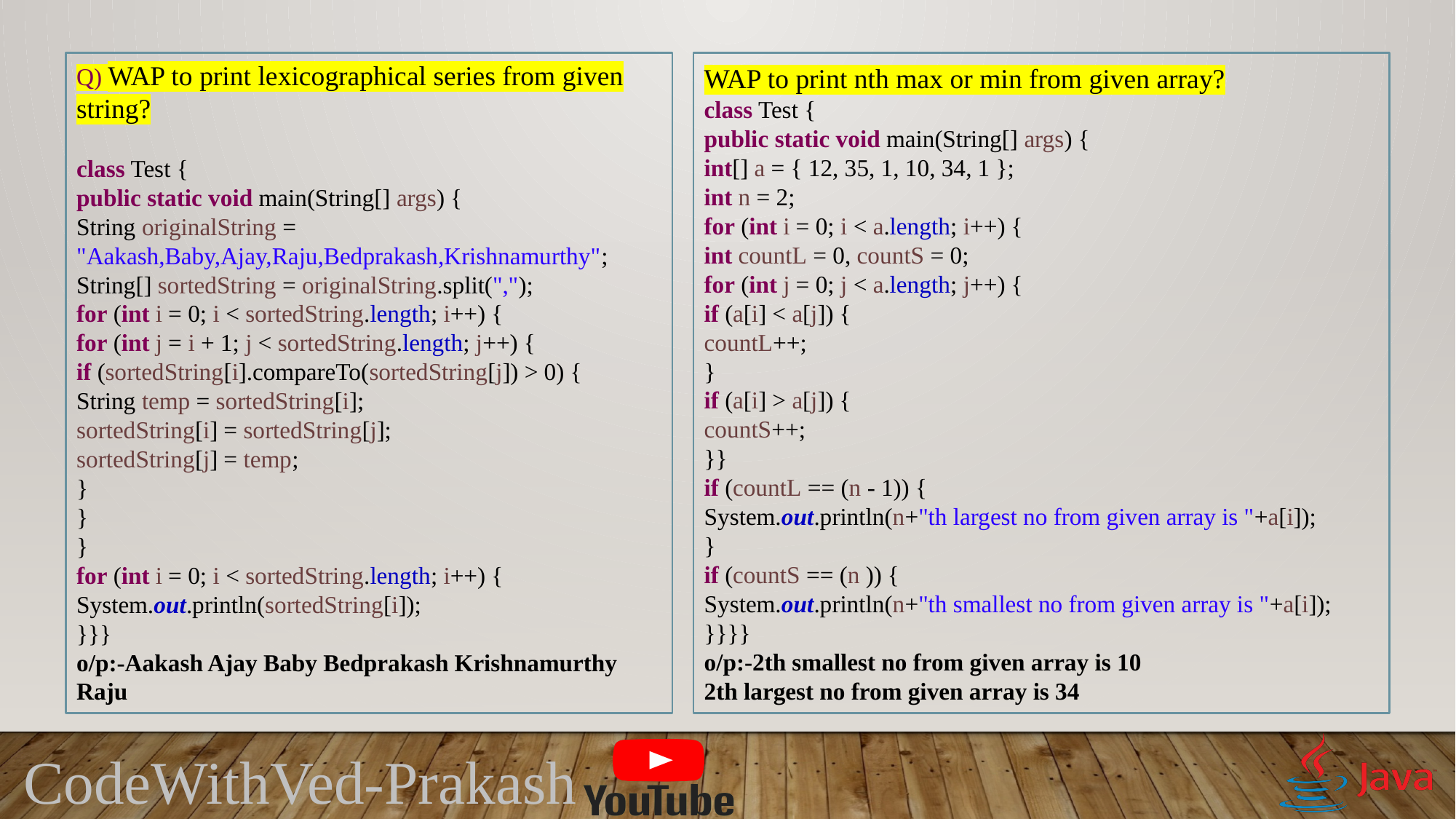

Q) WAP to print lexicographical series from given string?

class Test {
public static void main(String[] args) {
String originalString = "Aakash,Baby,Ajay,Raju,Bedprakash,Krishnamurthy";
String[] sortedString = originalString.split(",");
for (int i = 0; i < sortedString.length; i++) {
for (int j = i + 1; j < sortedString.length; j++) {
if (sortedString[i].compareTo(sortedString[j]) > 0) {
String temp = sortedString[i];
sortedString[i] = sortedString[j];
sortedString[j] = temp;
}
}
}
for (int i = 0; i < sortedString.length; i++) {
System.out.println(sortedString[i]);
}}}
o/p:-Aakash Ajay Baby Bedprakash Krishnamurthy Raju
WAP to print nth max or min from given array?
class Test {
public static void main(String[] args) {
int[] a = { 12, 35, 1, 10, 34, 1 };
int n = 2;
for (int i = 0; i < a.length; i++) {
int countL = 0, countS = 0;
for (int j = 0; j < a.length; j++) {
if (a[i] < a[j]) {
countL++;
}
if (a[i] > a[j]) {
countS++;
}}
if (countL == (n - 1)) {
System.out.println(n+"th largest no from given array is "+a[i]);
}
if (countS == (n )) {
System.out.println(n+"th smallest no from given array is "+a[i]);
}}}}
o/p:-2th smallest no from given array is 10
2th largest no from given array is 34